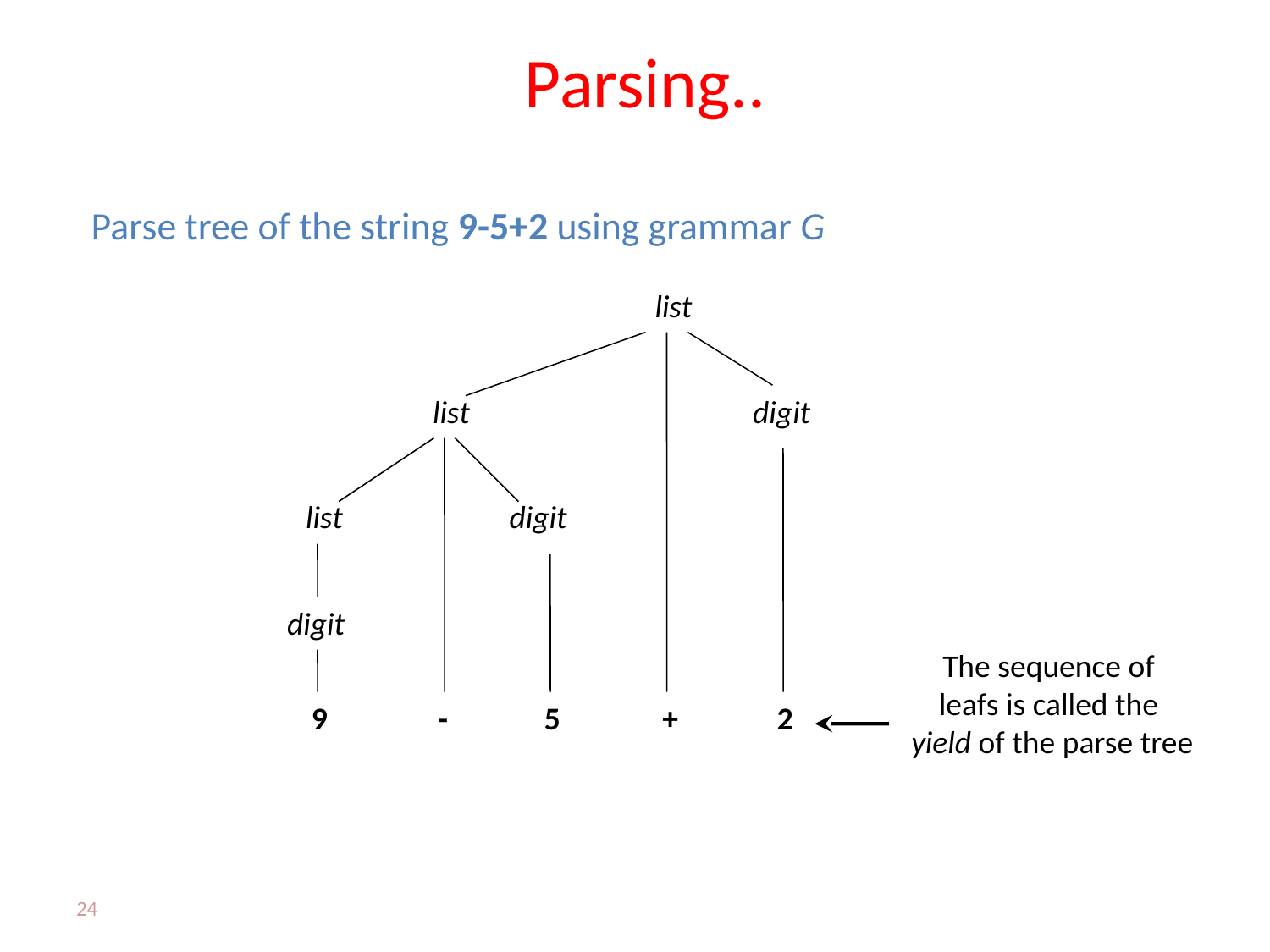

# Parsing..
Parse tree of the string 9-5+2 using grammar G
list

list
digit

list
digit

digit
The sequence of
leafs is called the
 yield of the parse tree

9
-
5
+
2

24